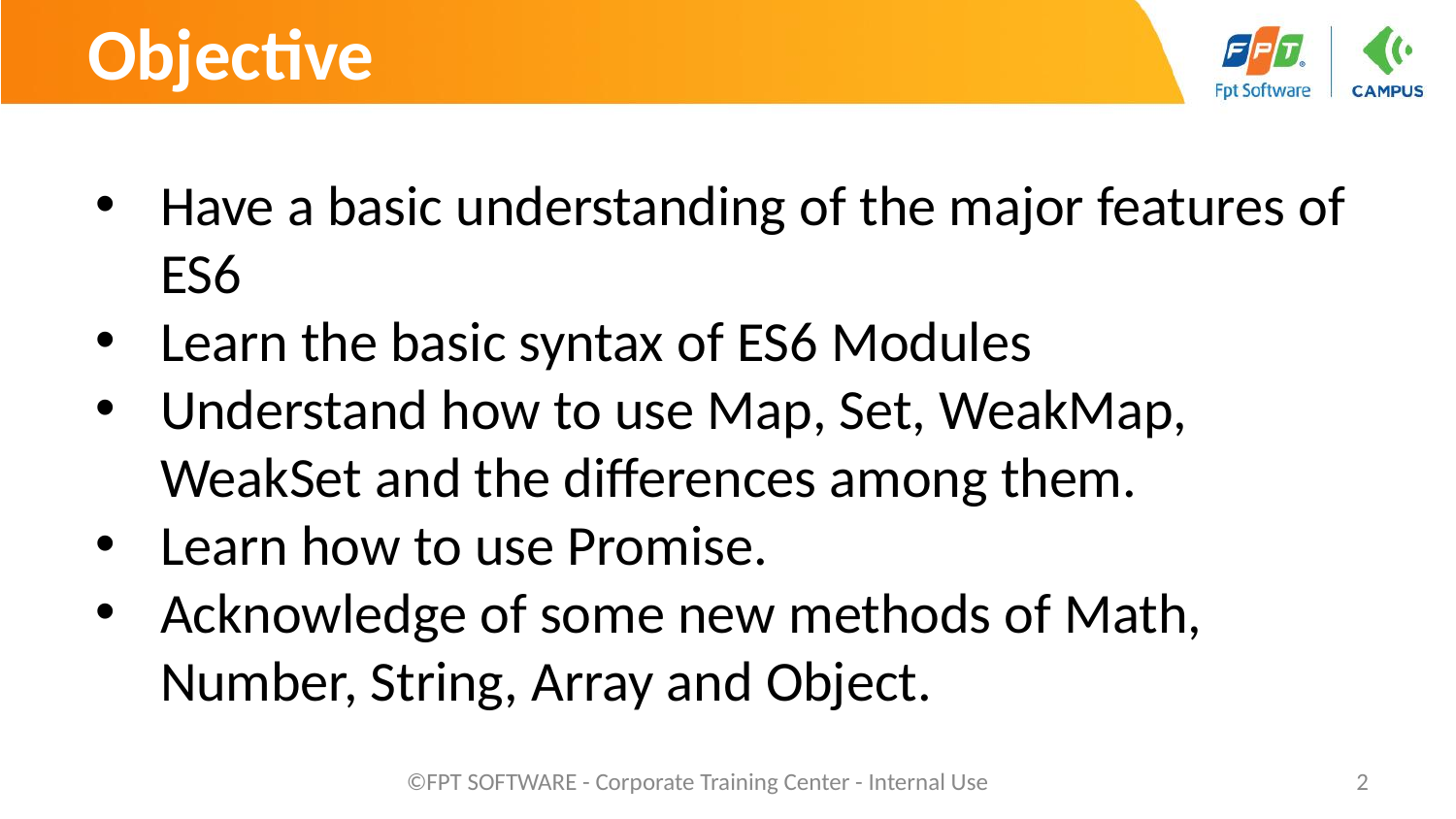

# Objective
Have a basic understanding of the major features of ES6
Learn the basic syntax of ES6 Modules
Understand how to use Map, Set, WeakMap, WeakSet and the differences among them.
Learn how to use Promise.
Acknowledge of some new methods of Math, Number, String, Array and Object.
©FPT SOFTWARE - Corporate Training Center - Internal Use
2